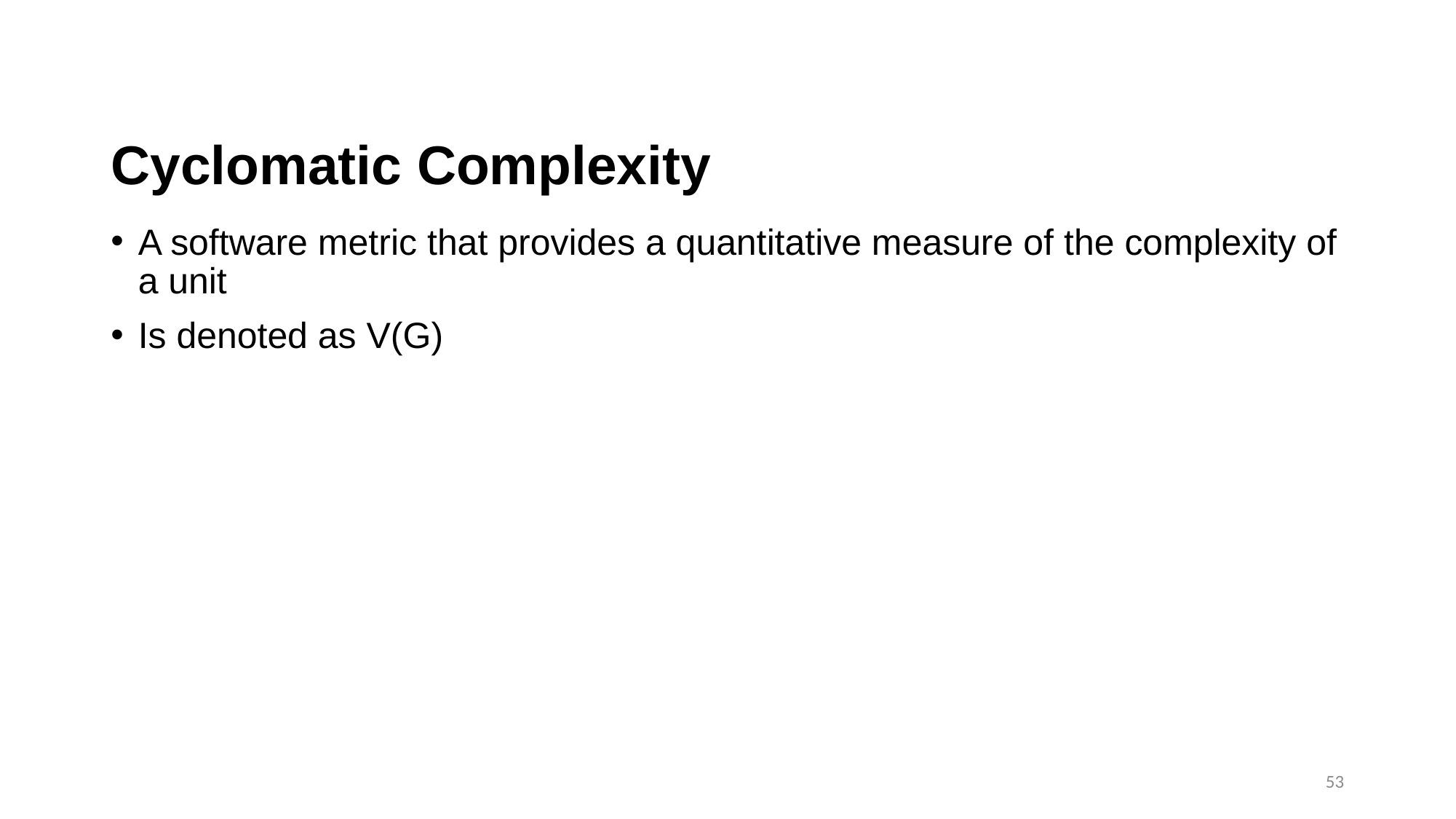

# Cyclomatic Complexity
A software metric that provides a quantitative measure of the complexity of a unit
Is denoted as V(G)
53